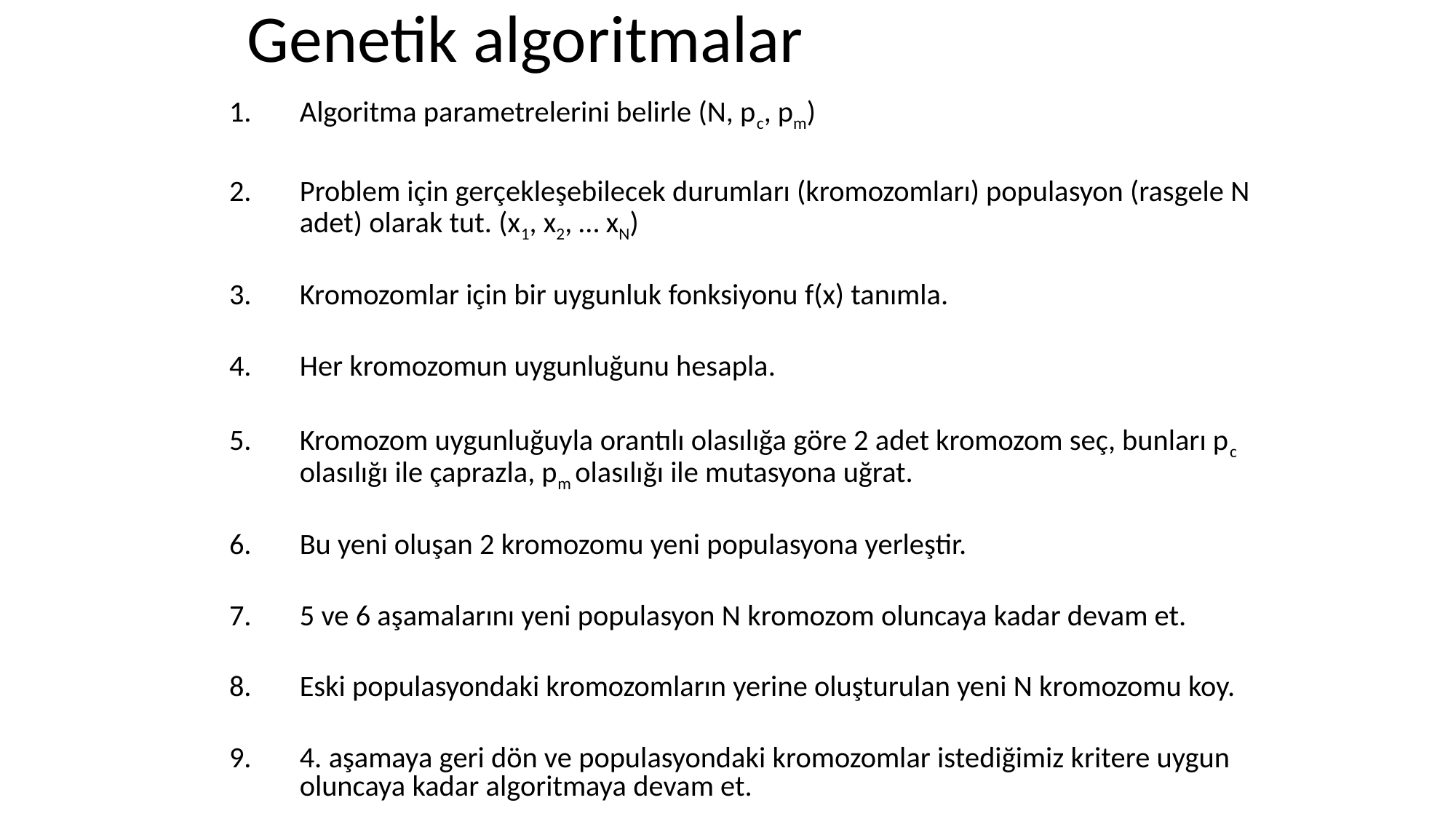

# Genetik algoritmalar
Algoritma parametrelerini belirle (N, pc, pm)
Problem için gerçekleşebilecek durumları (kromozomları) populasyon (rasgele N adet) olarak tut. (x1, x2, … xN)
Kromozomlar için bir uygunluk fonksiyonu f(x) tanımla.
Her kromozomun uygunluğunu hesapla.
Kromozom uygunluğuyla orantılı olasılığa göre 2 adet kromozom seç, bunları pc olasılığı ile çaprazla, pm olasılığı ile mutasyona uğrat.
Bu yeni oluşan 2 kromozomu yeni populasyona yerleştir.
5 ve 6 aşamalarını yeni populasyon N kromozom oluncaya kadar devam et.
Eski populasyondaki kromozomların yerine oluşturulan yeni N kromozomu koy.
4. aşamaya geri dön ve populasyondaki kromozomlar istediğimiz kritere uygun oluncaya kadar algoritmaya devam et.